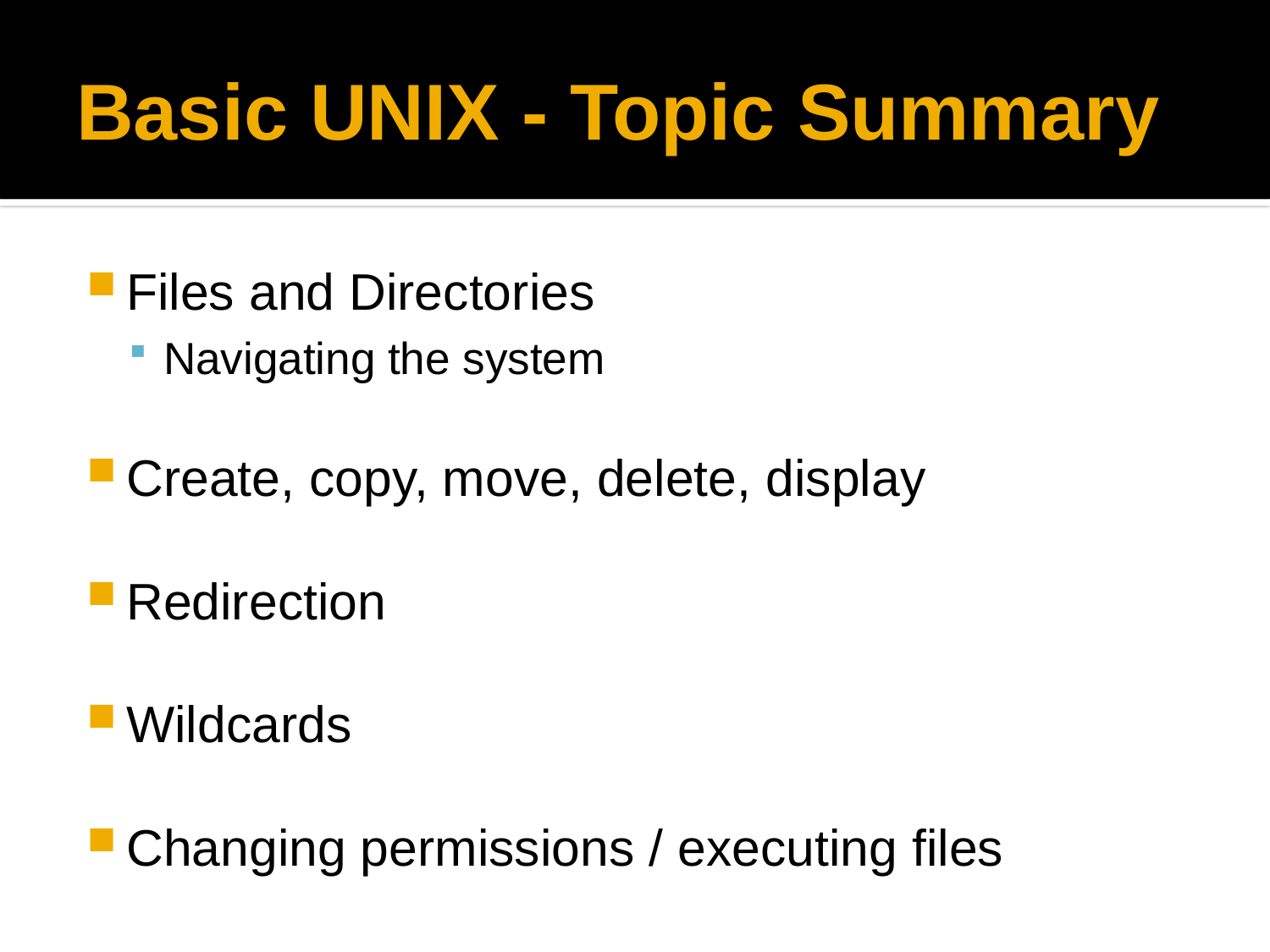

# Basic UNIX - Topic Summary
Files and Directories
Navigating the system

Create, copy, move, delete, display

Redirection

Wildcards

Changing permissions / executing files